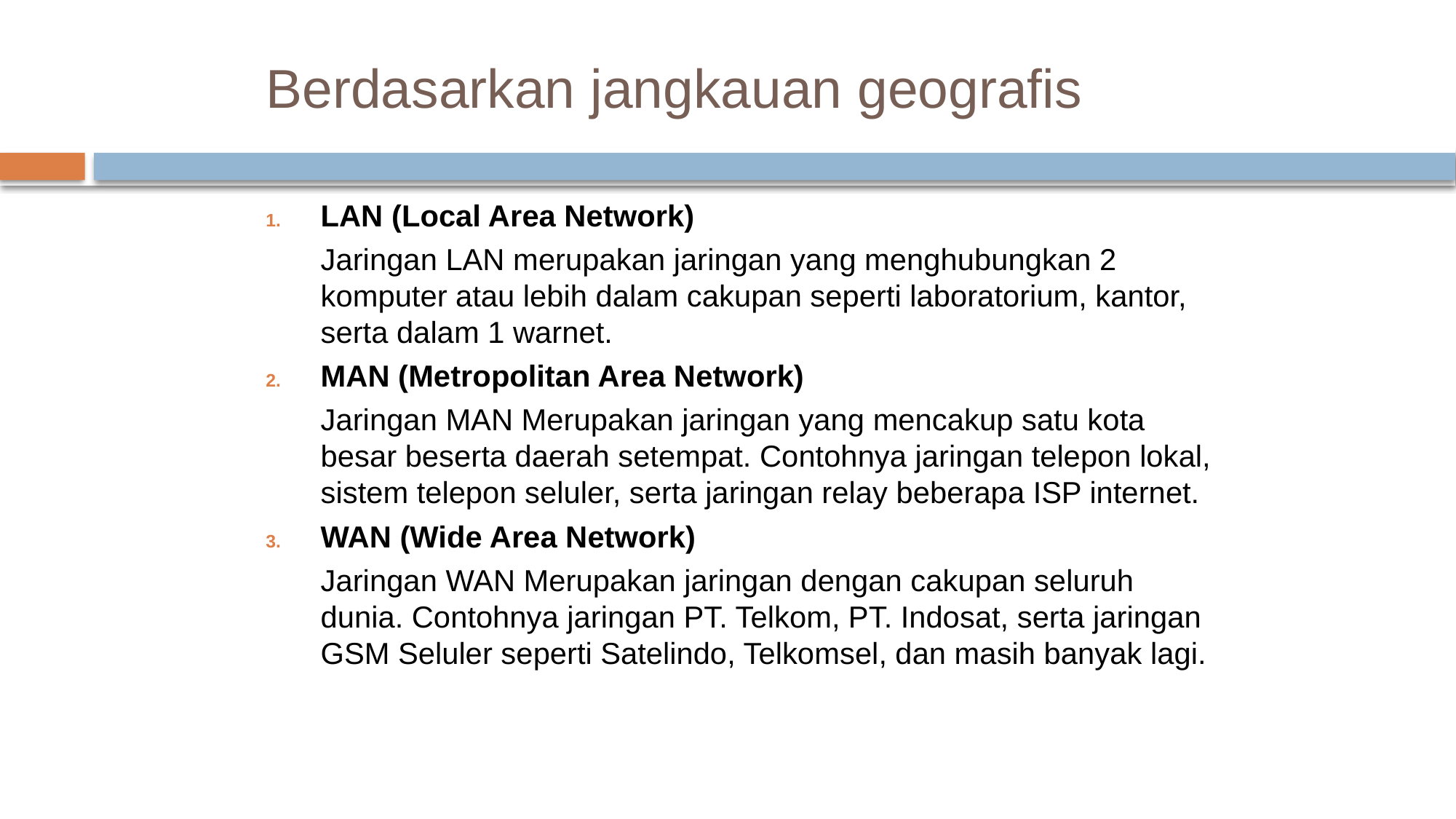

# Berdasarkan jangkauan geografis
LAN (Local Area Network)
	Jaringan LAN merupakan jaringan yang menghubungkan 2 komputer atau lebih dalam cakupan seperti laboratorium, kantor, serta dalam 1 warnet.
MAN (Metropolitan Area Network)
	Jaringan MAN Merupakan jaringan yang mencakup satu kota besar beserta daerah setempat. Contohnya jaringan telepon lokal, sistem telepon seluler, serta jaringan relay beberapa ISP internet.
WAN (Wide Area Network)
	Jaringan WAN Merupakan jaringan dengan cakupan seluruh dunia. Contohnya jaringan PT. Telkom, PT. Indosat, serta jaringan GSM Seluler seperti Satelindo, Telkomsel, dan masih banyak lagi.